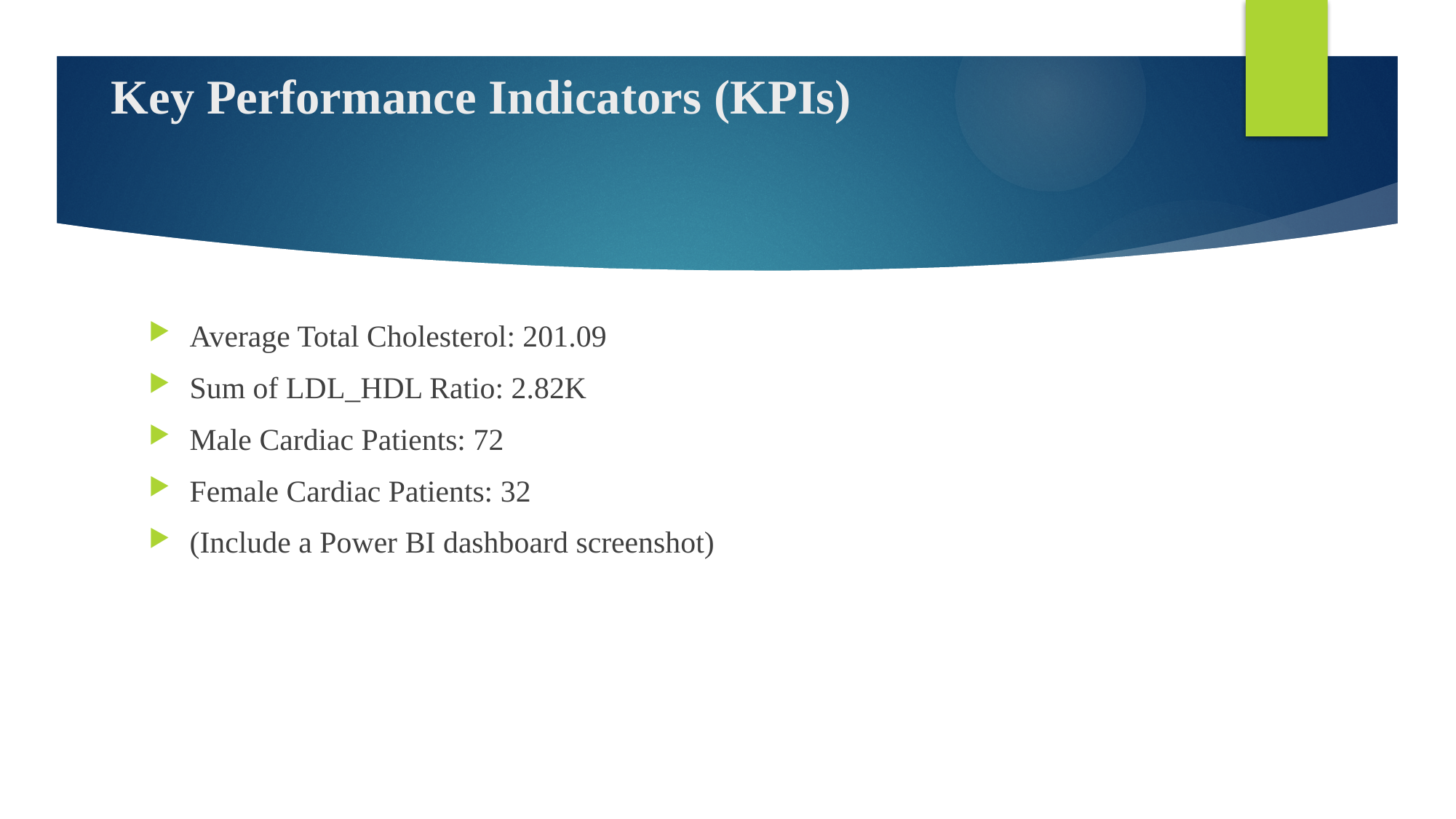

# Key Performance Indicators (KPIs)
Average Total Cholesterol: 201.09
Sum of LDL_HDL Ratio: 2.82K
Male Cardiac Patients: 72
Female Cardiac Patients: 32
(Include a Power BI dashboard screenshot)